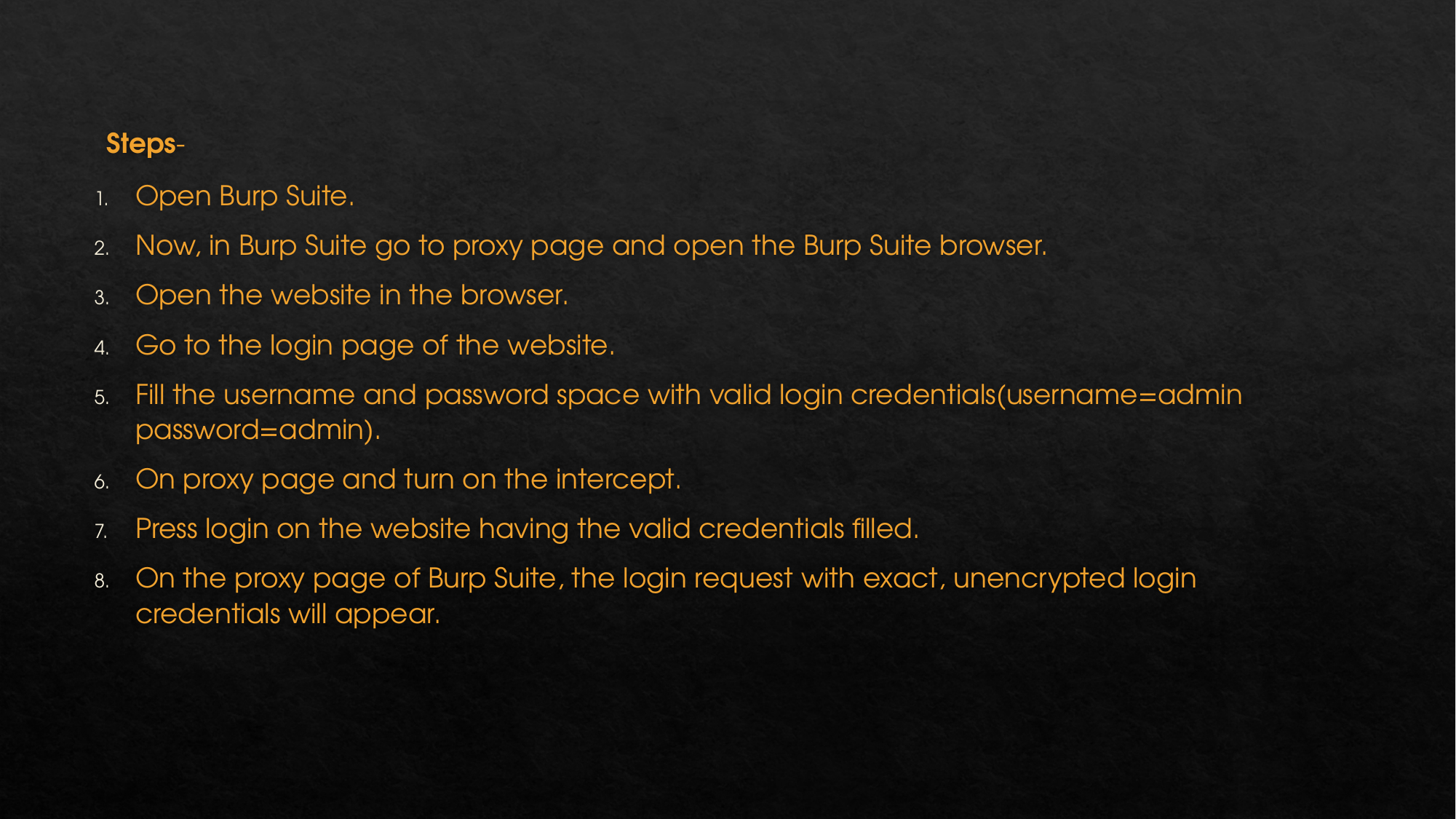

Steps-
Open Burp Suite.
Now, in Burp Suite go to proxy page and open the Burp Suite browser.
Open the website in the browser.
Go to the login page of the website.
Fill the username and password space with valid login credentials(username=admin password=admin).
On proxy page and turn on the intercept.
Press login on the website having the valid credentials filled.
On the proxy page of Burp Suite, the login request with exact, unencrypted login credentials will appear.